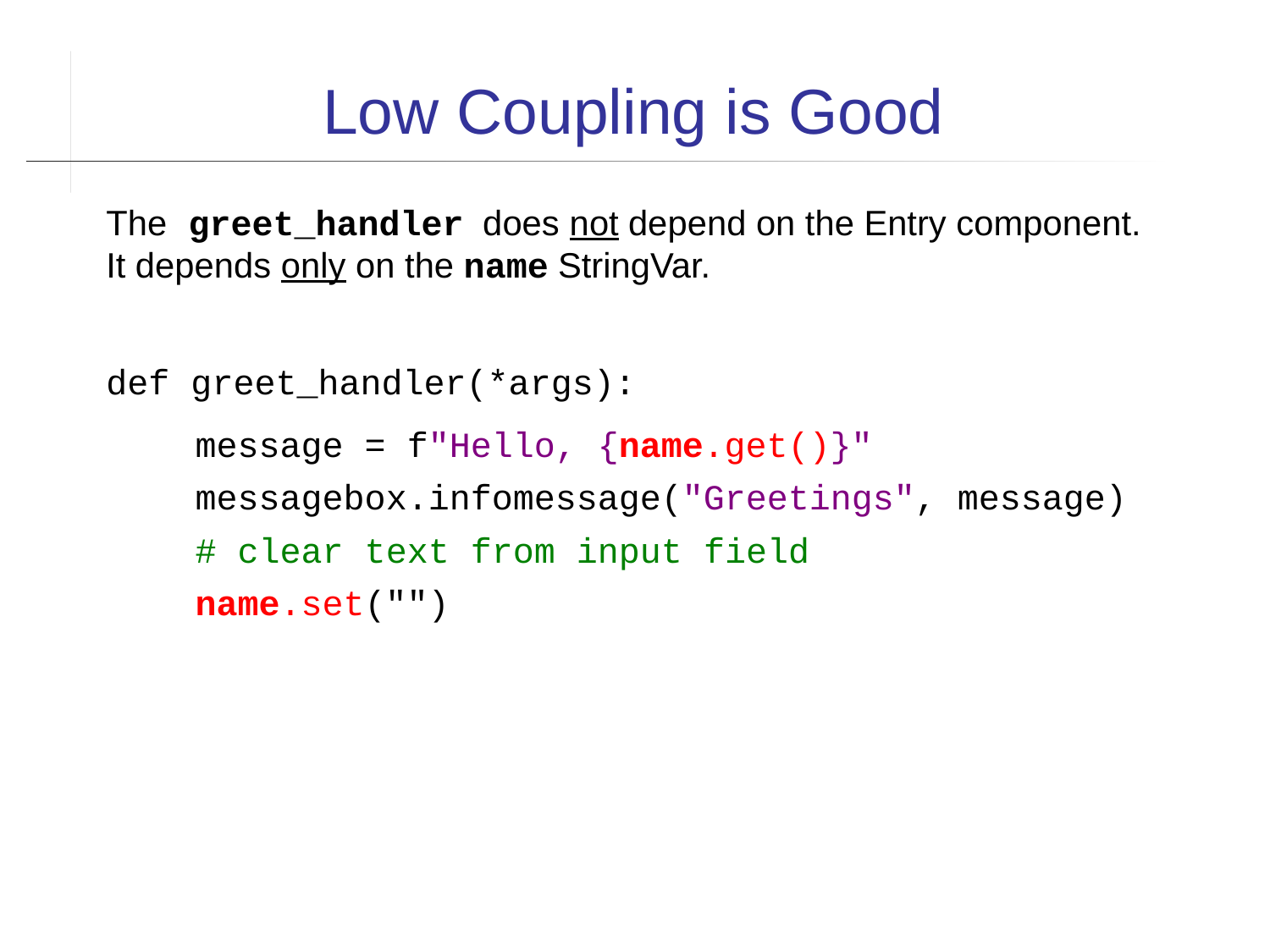

Low Coupling is Good
The greet_handler  does not depend on the Entry component.
It depends only on the name StringVar.

def greet_handler(*args):
    message = f"Hello, {name.get()}"
    messagebox.infomessage("Greetings", message)
    # clear text from input field
    name.set("")